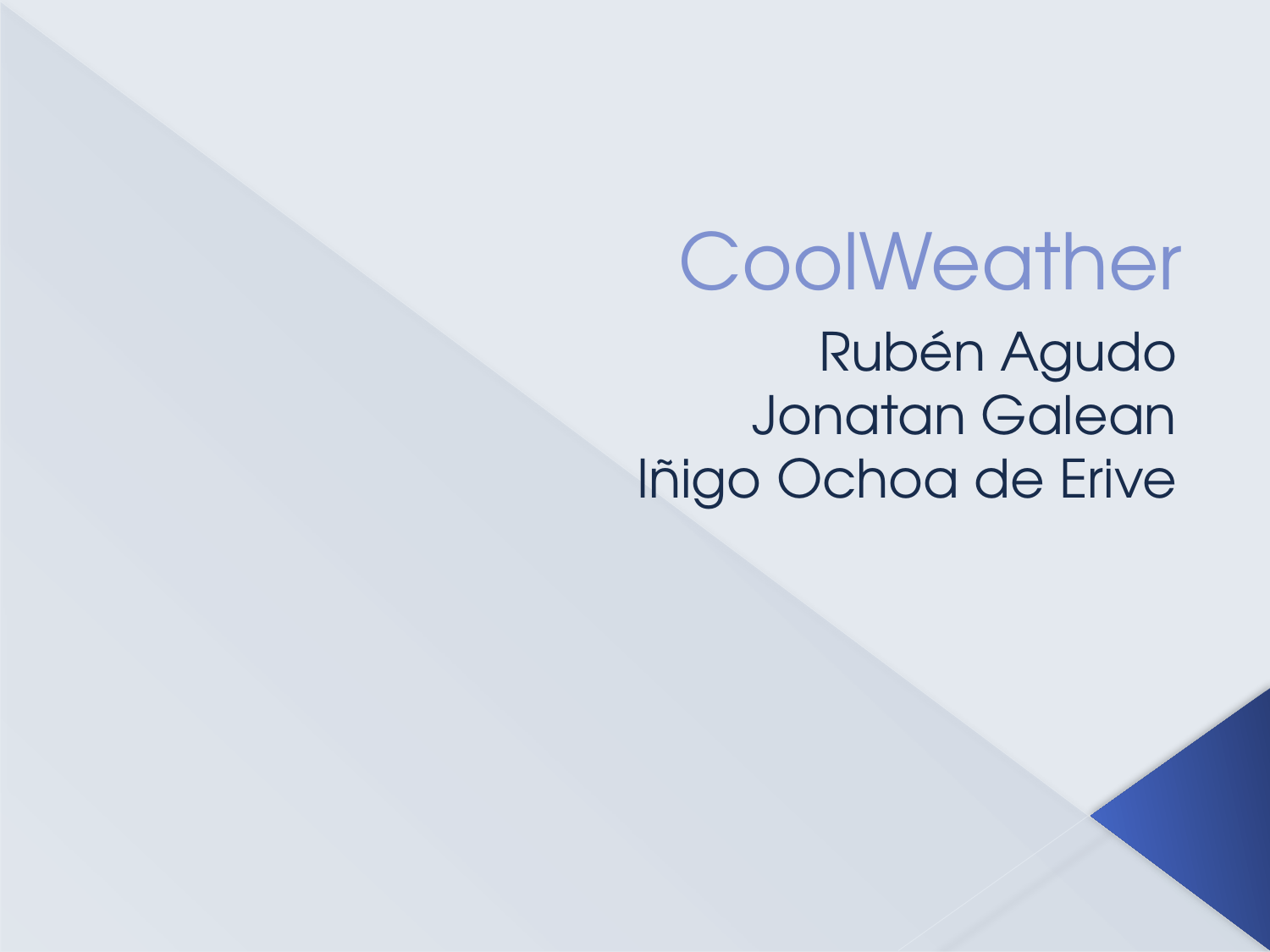

# CoolWeather
Rubén Agudo
Jonatan Galean
Iñigo Ochoa de Erive